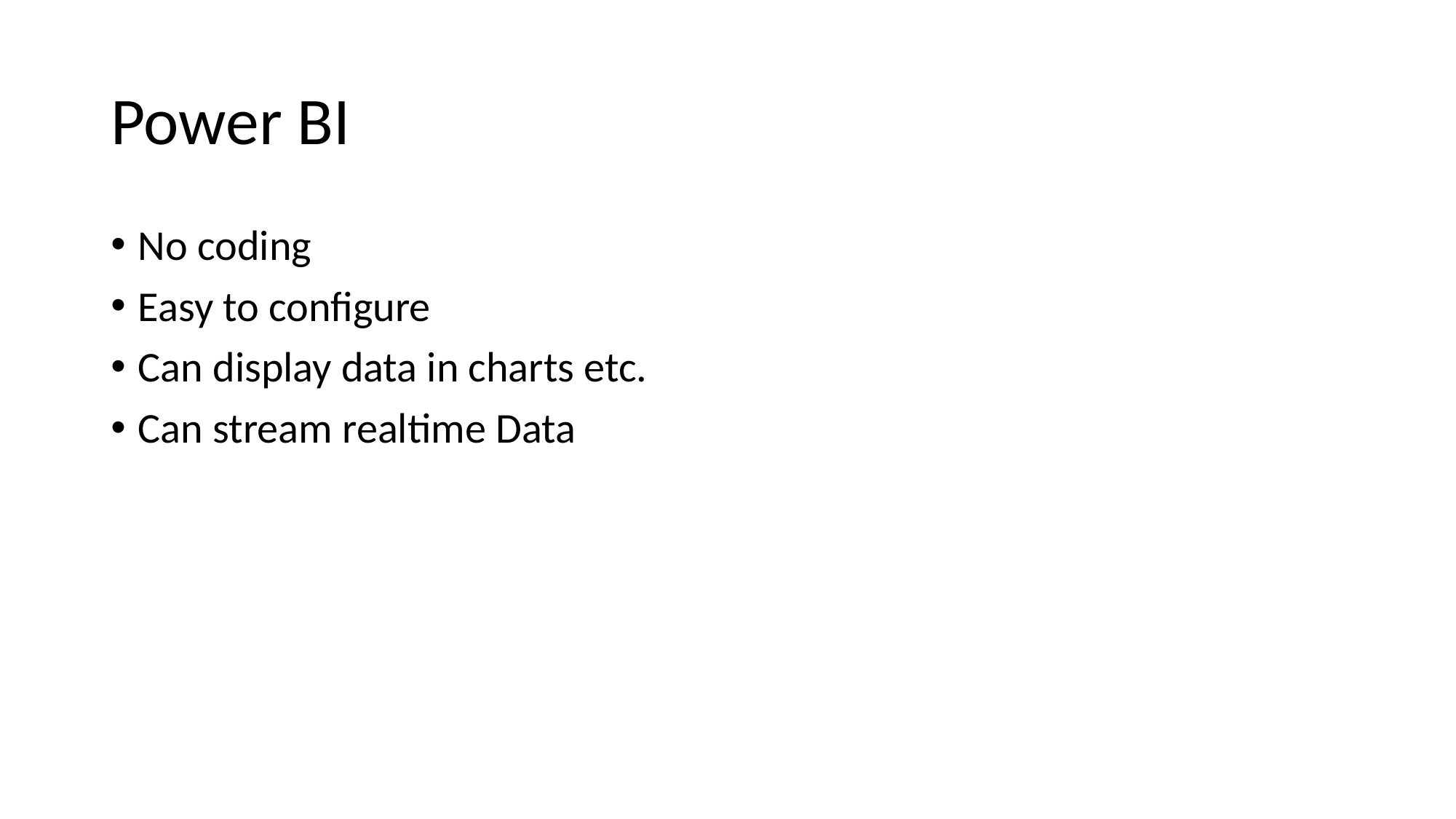

# Power BI
No coding
Easy to configure
Can display data in charts etc.
Can stream realtime Data